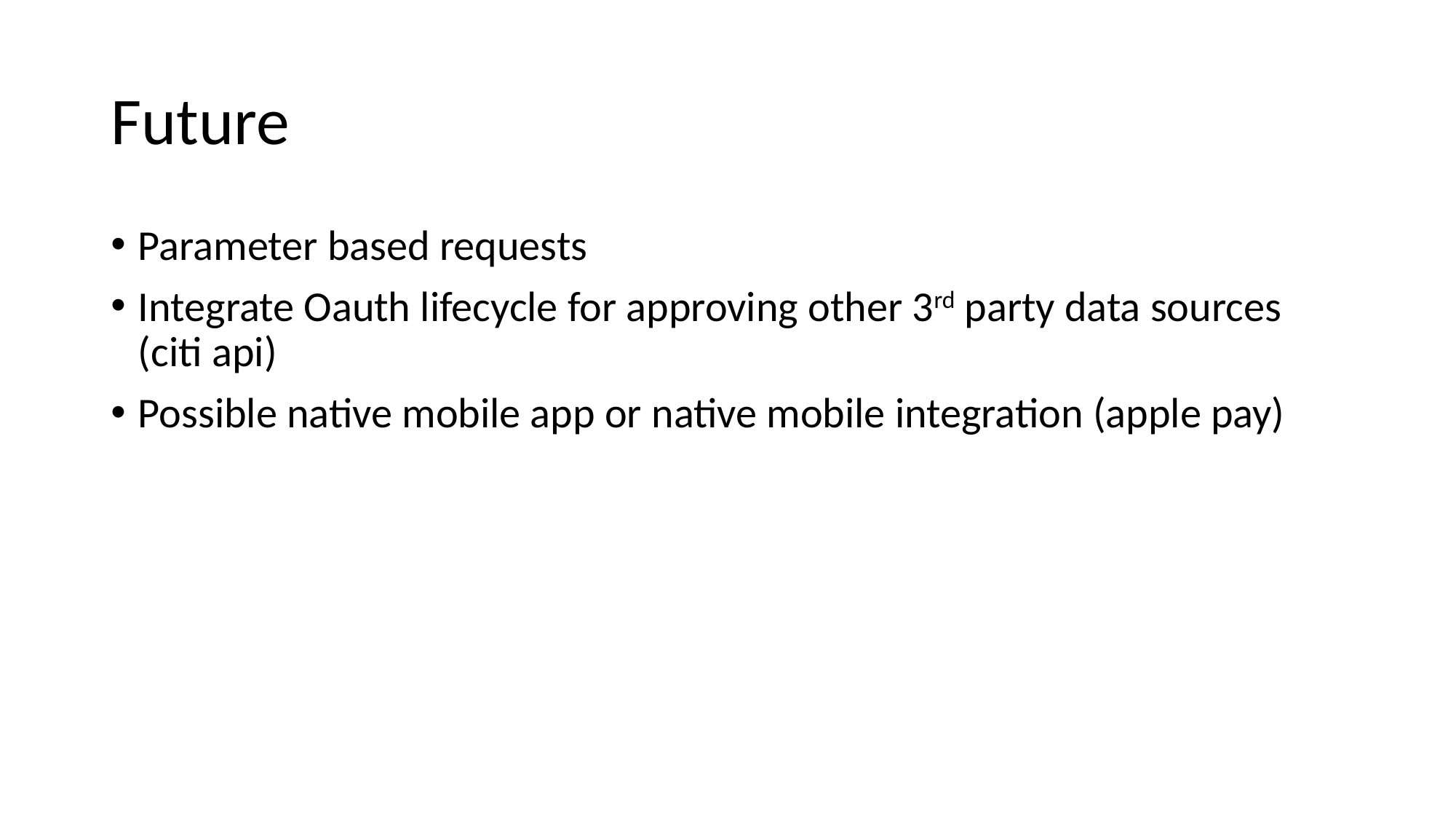

# Future
Parameter based requests
Integrate Oauth lifecycle for approving other 3rd party data sources (citi api)
Possible native mobile app or native mobile integration (apple pay)